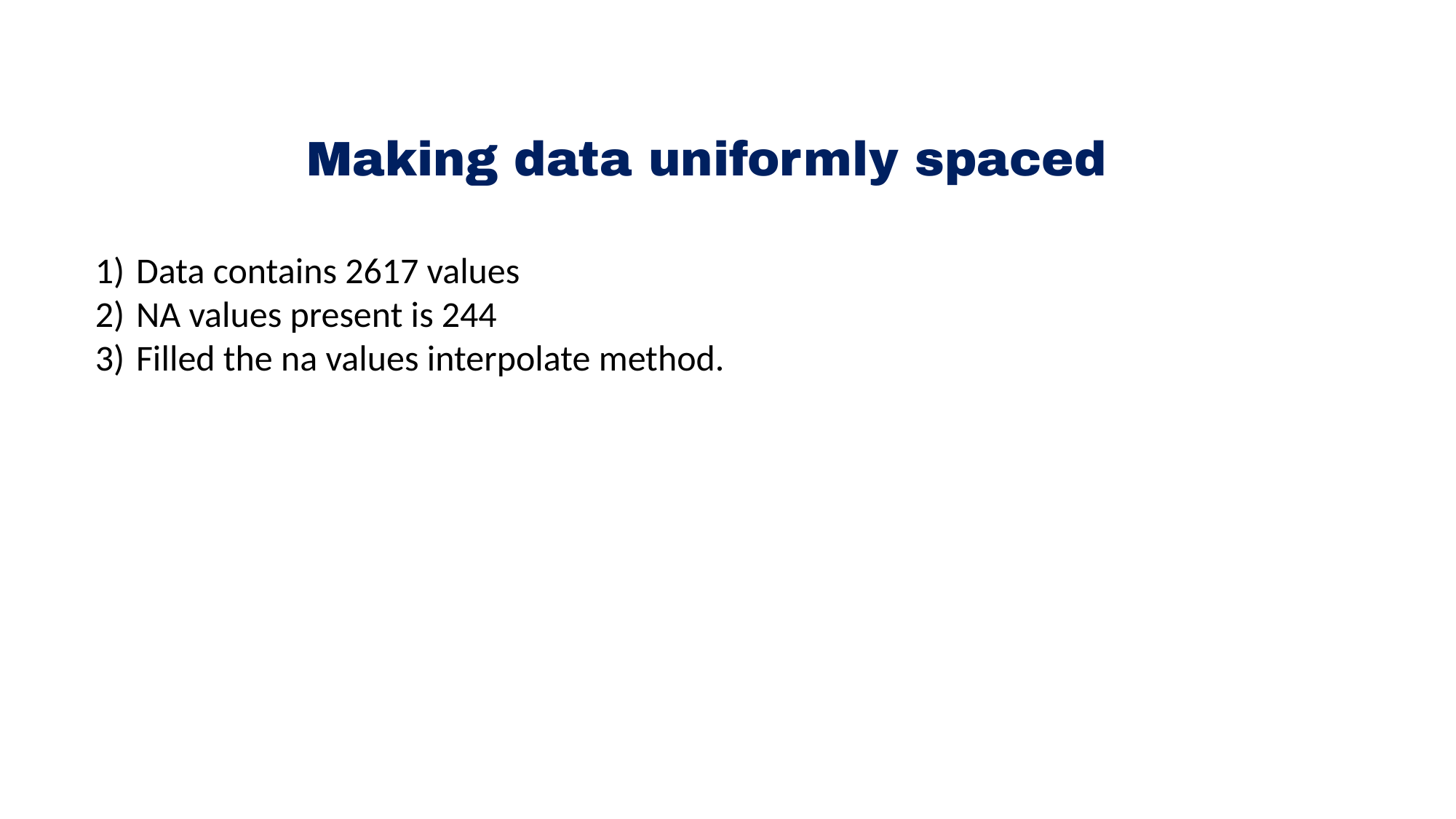

Making data uniformly spaced

Data contains 2617 values
NA values present is 244
3) 	Filled the na values interpolate method.